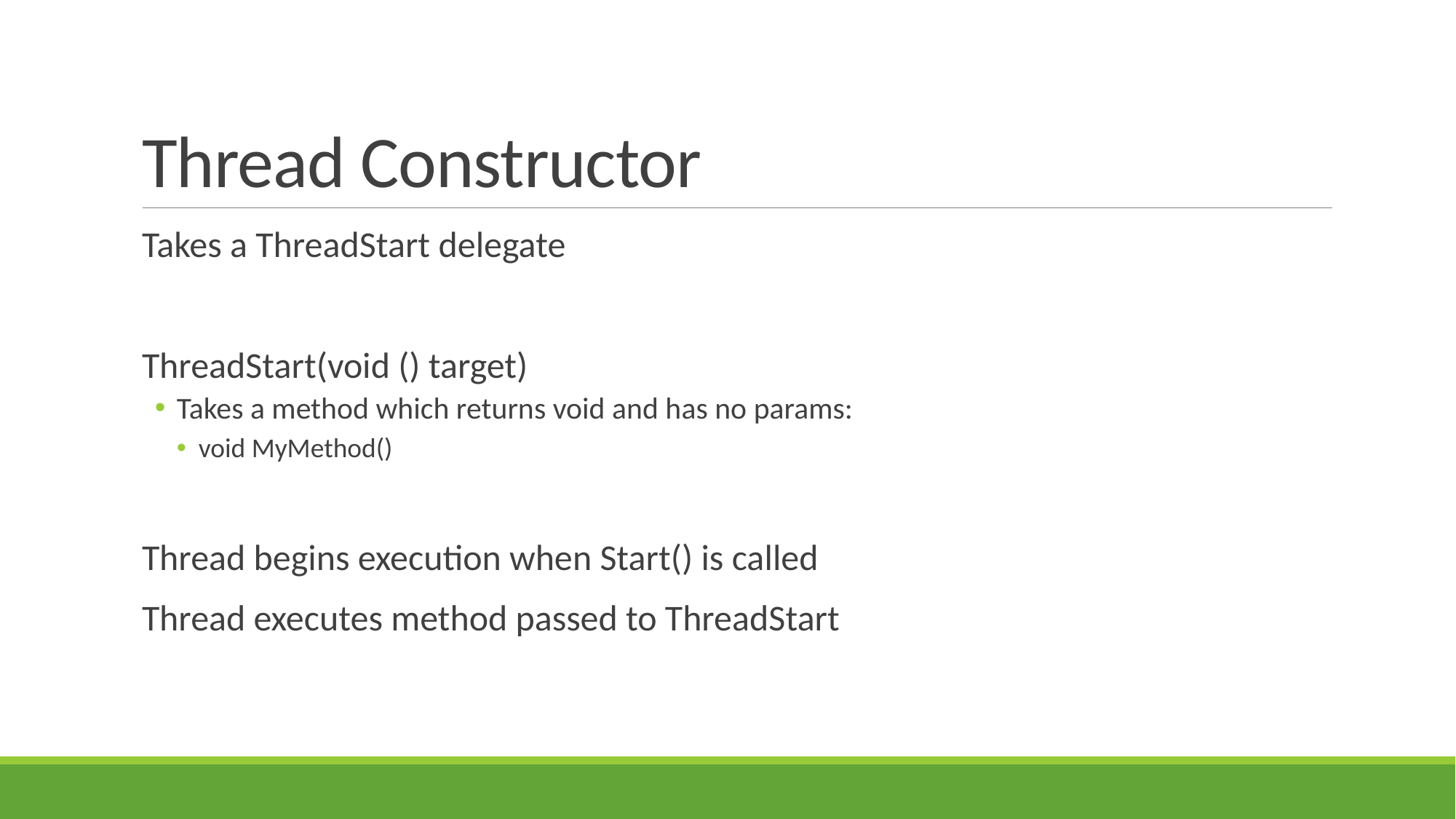

# Thread Constructor
Takes a ThreadStart delegate

ThreadStart(void () target)
Takes a method which returns void and has no params:
void MyMethod()

Thread begins execution when Start() is called
Thread executes method passed to ThreadStart